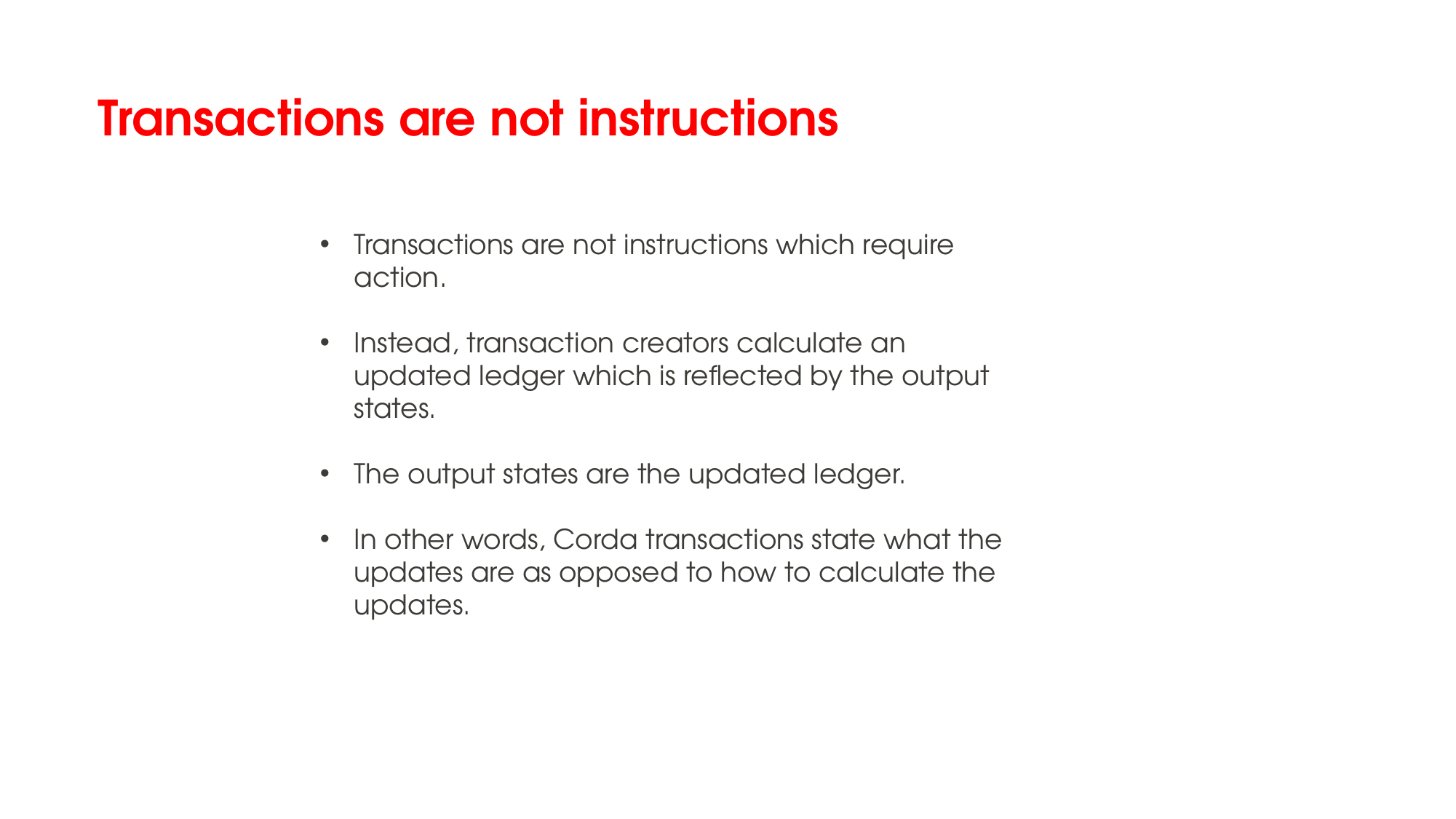

Transactions are not instructions
Transactions are not instructions which require action.

Instead, transaction creators calculate an updated ledger which is reflected by the output states.

The output states are the updated ledger.

In other words, Corda transactions state what the updates are as opposed to how to calculate the updates.